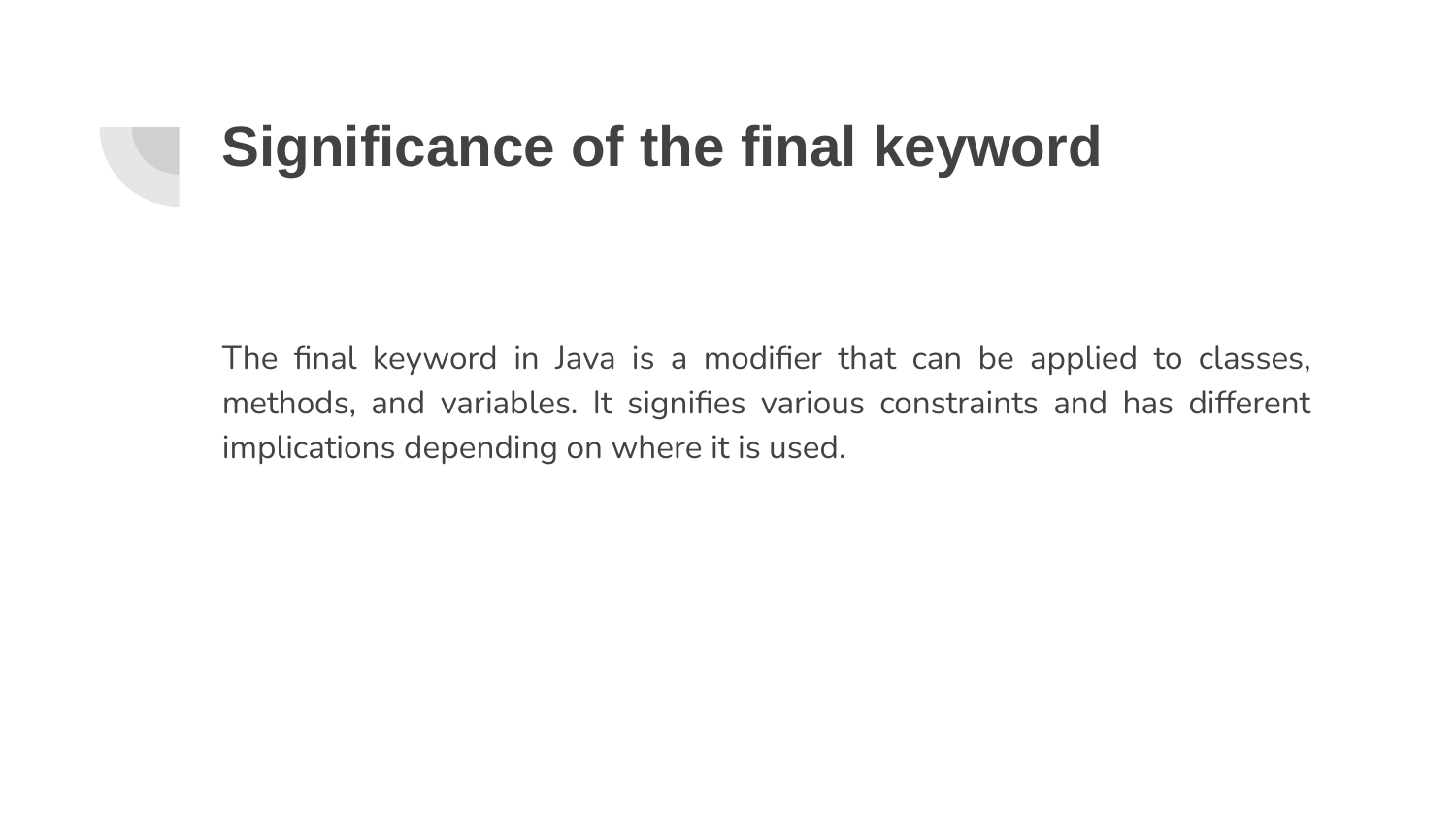

# Significance of the final keyword
The final keyword in Java is a modifier that can be applied to classes, methods, and variables. It signifies various constraints and has different implications depending on where it is used.